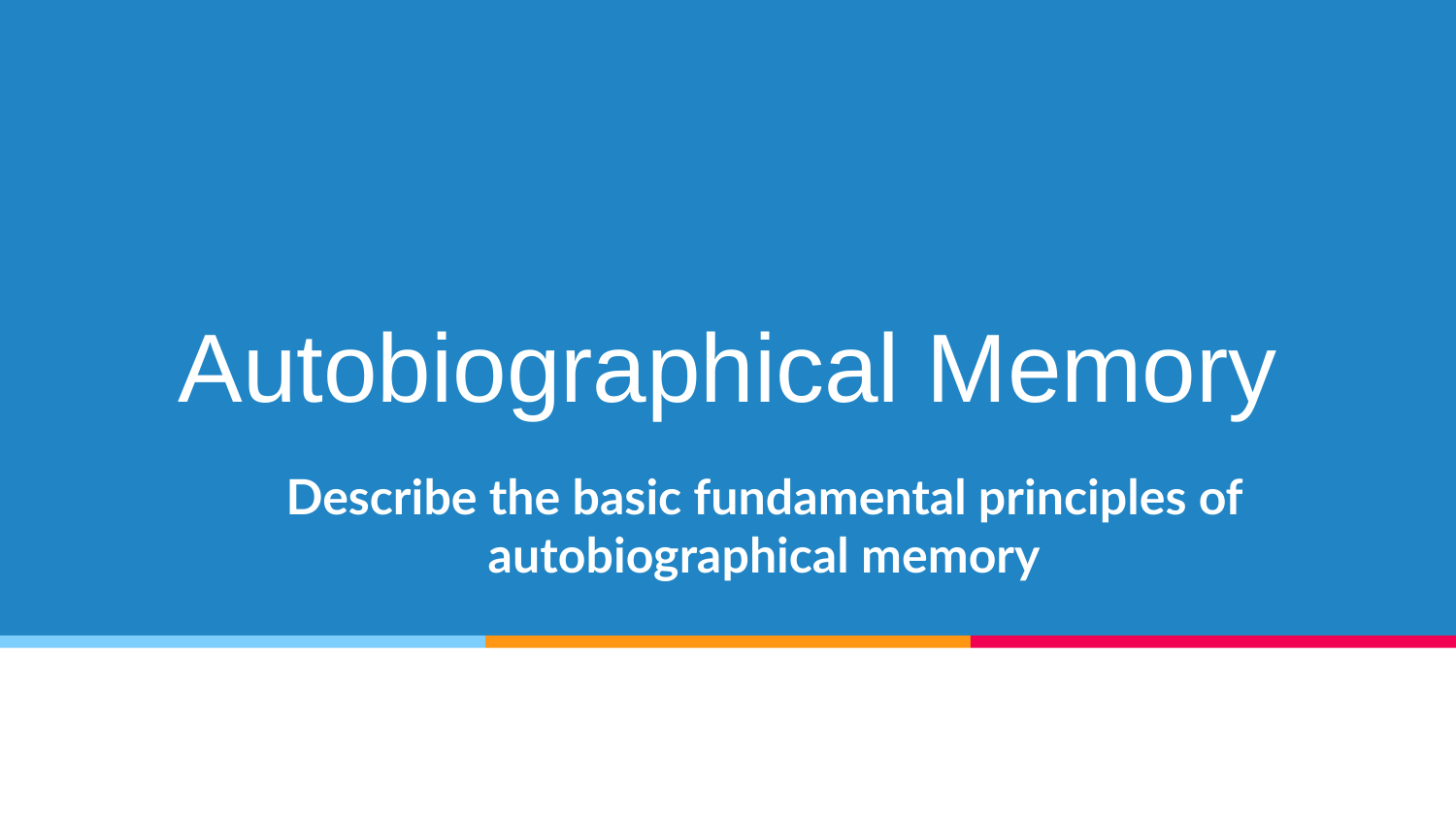

# Autobiographical Memory
Describe the basic fundamental principles of autobiographical memory